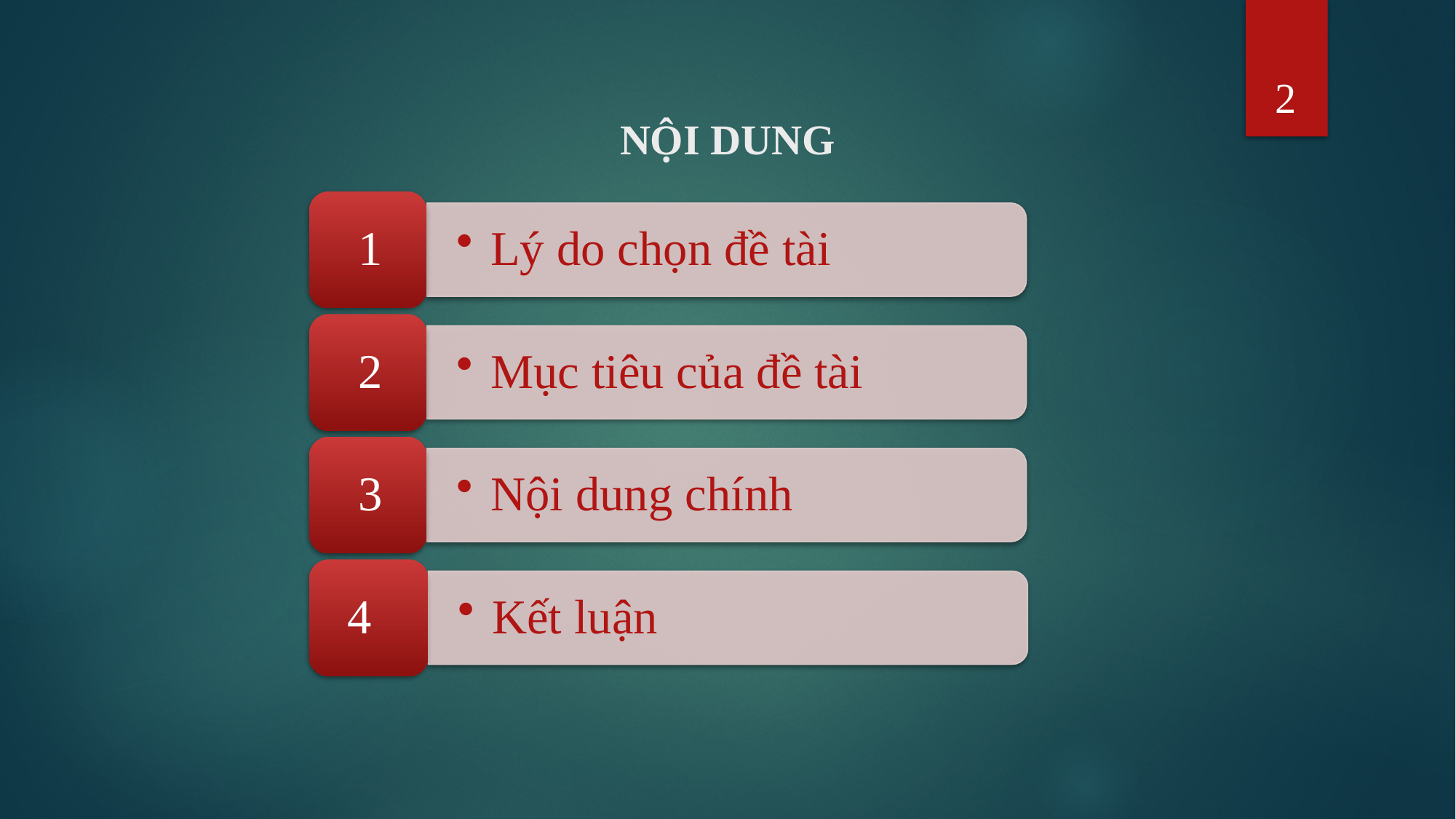

2
# NỘI DUNG

Lý do chọn đề tài
1
Mục tiêu của đề tài
2
Nội dung chính
3
Kết luận
4